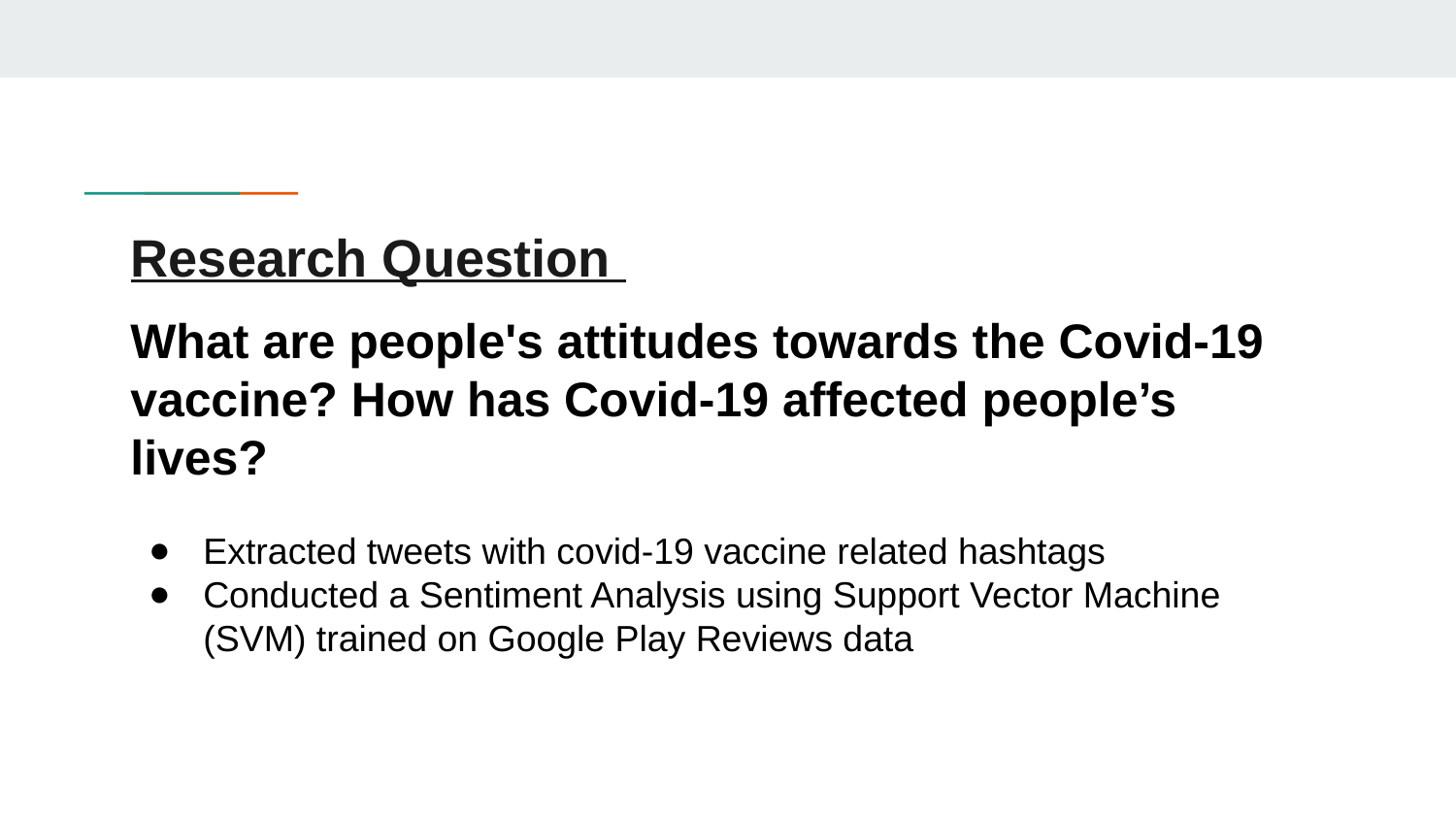

# Research Question
What are people's attitudes towards the Covid-19 vaccine? How has Covid-19 affected people’s lives?
Extracted tweets with covid-19 vaccine related hashtags
Conducted a Sentiment Analysis using Support Vector Machine (SVM) trained on Google Play Reviews data